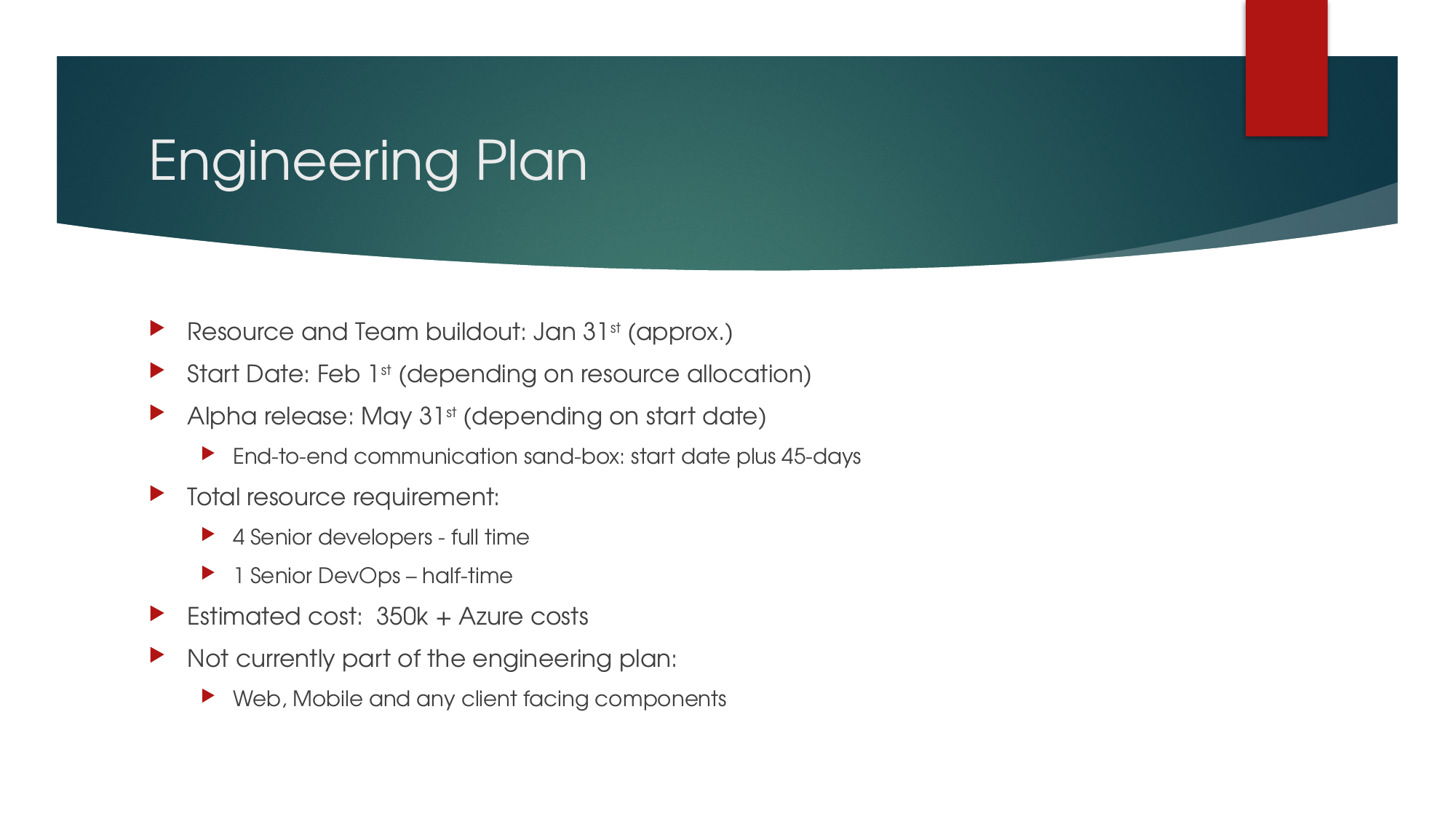

# Engineering Plan
Resource and Team buildout: Jan 31st (approx.)
Start Date: Feb 1st (depending on resource allocation)
Alpha release: May 31st (depending on start date)
End-to-end communication sand-box: start date plus 45-days
Total resource requirement:
4 Senior developers - full time
1 Senior DevOps – half-time
Estimated cost:  350k + Azure costs
Not currently part of the engineering plan:
Web, Mobile and any client facing components